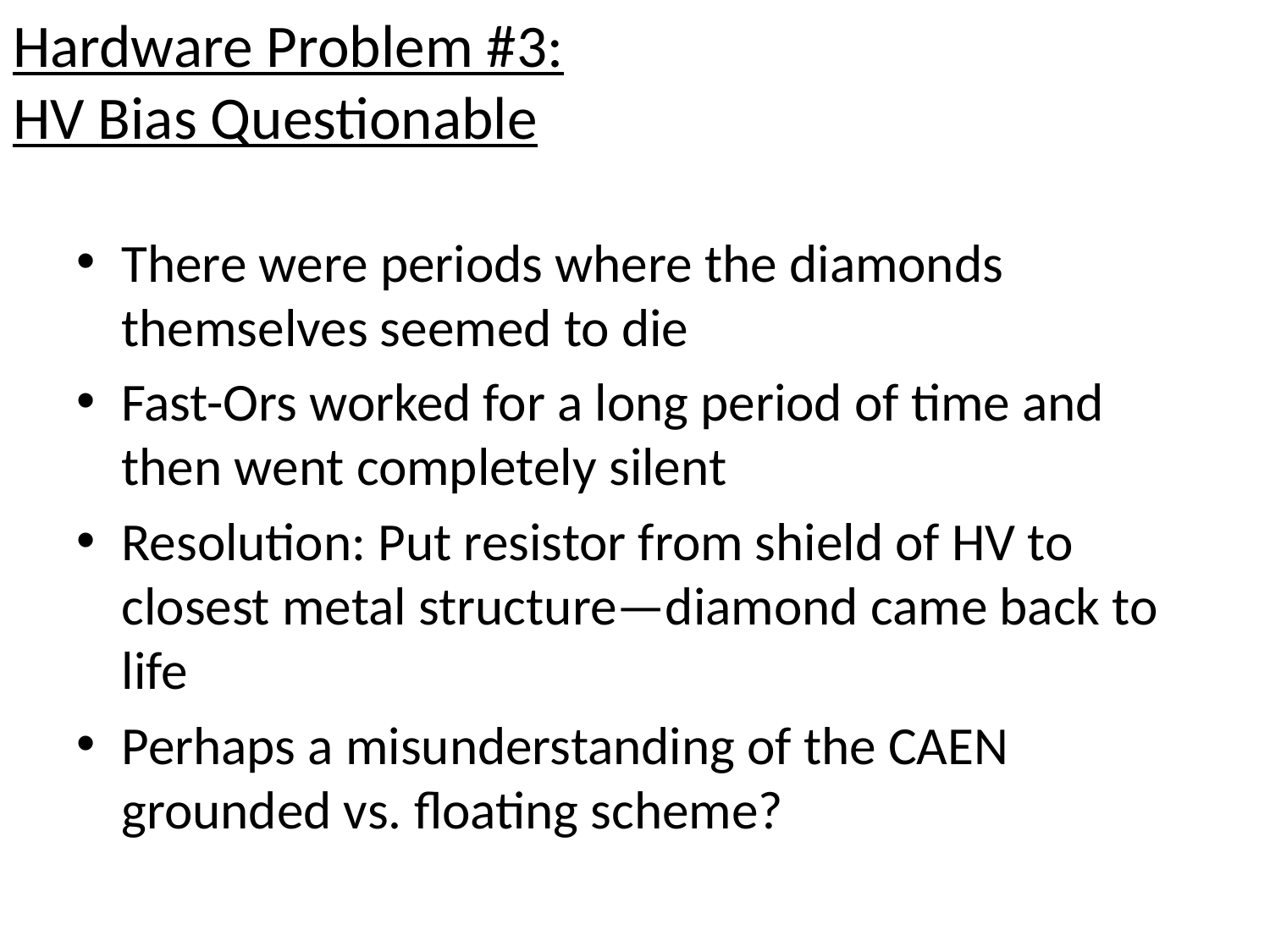

# Hardware Problem #3: HV Bias Questionable
There were periods where the diamonds themselves seemed to die
Fast-Ors worked for a long period of time and then went completely silent
Resolution: Put resistor from shield of HV to closest metal structure—diamond came back to life
Perhaps a misunderstanding of the CAEN grounded vs. floating scheme?